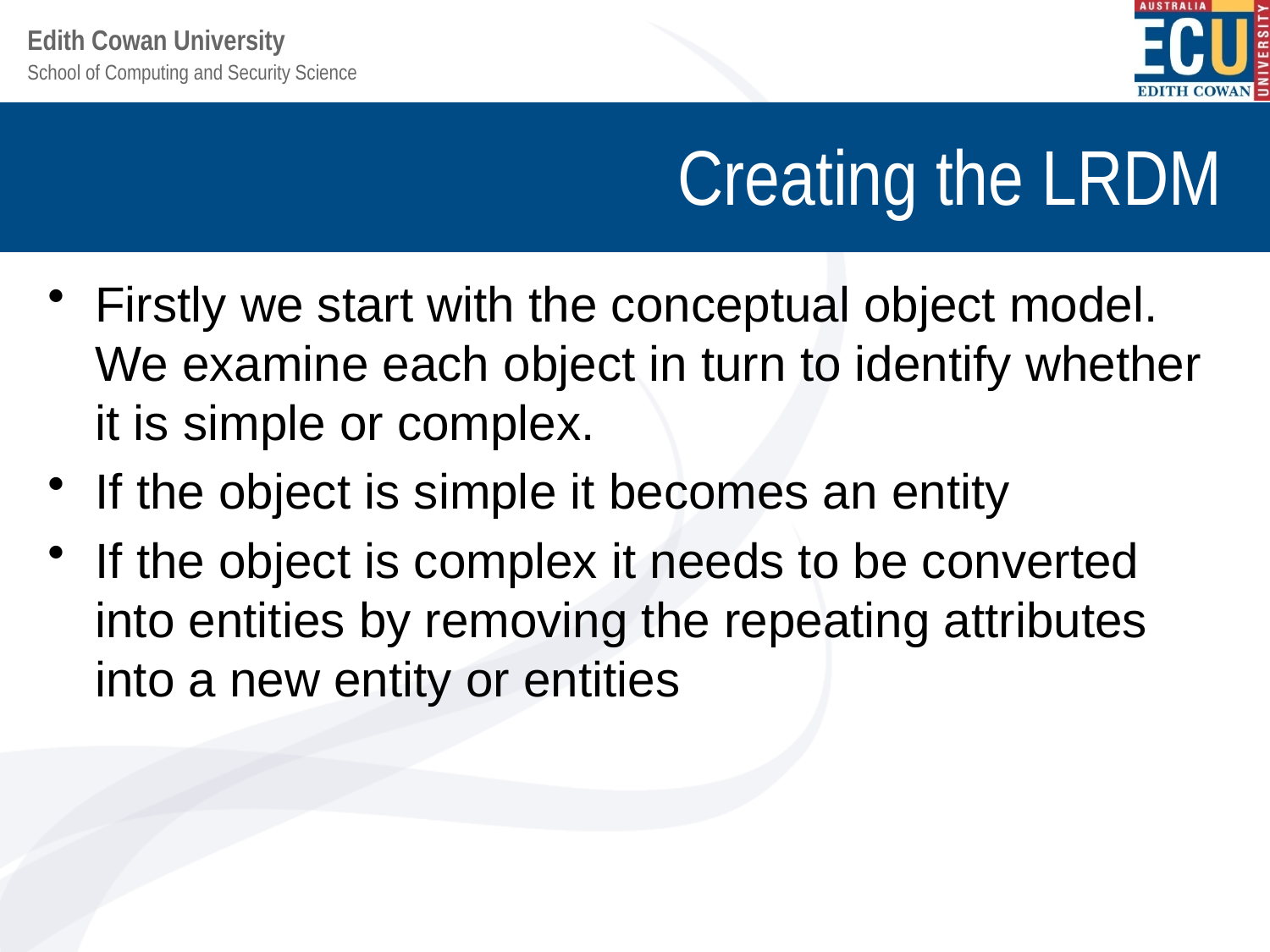

# Creating the LRDM
Firstly we start with the conceptual object model.  We examine each object in turn to identify whether it is simple or complex.
If the object is simple it becomes an entity
If the object is complex it needs to be converted into entities by removing the repeating attributes into a new entity or entities